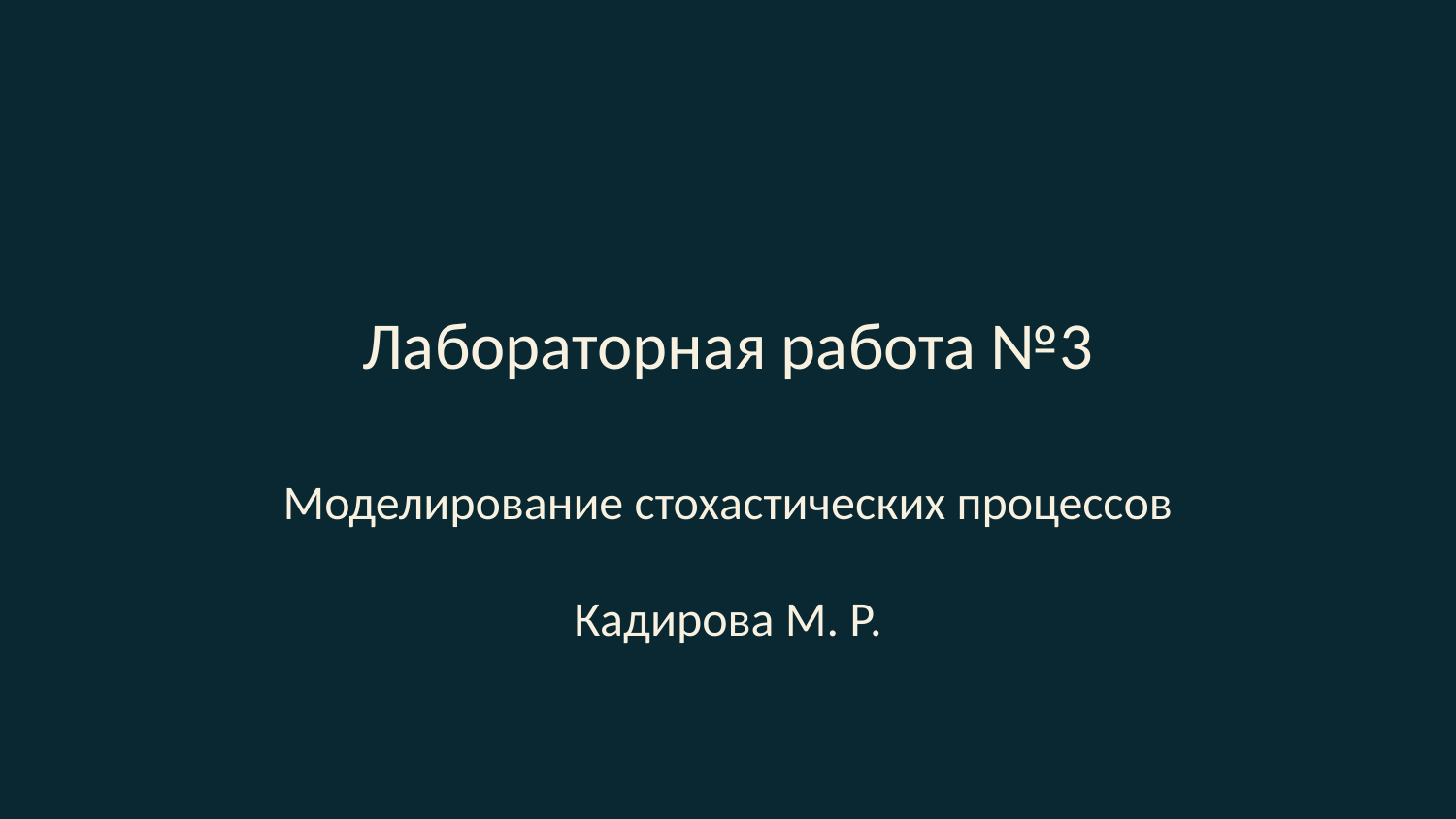

# Лабораторная работа №3
Моделирование стохастических процессов
Кадирова М. Р.